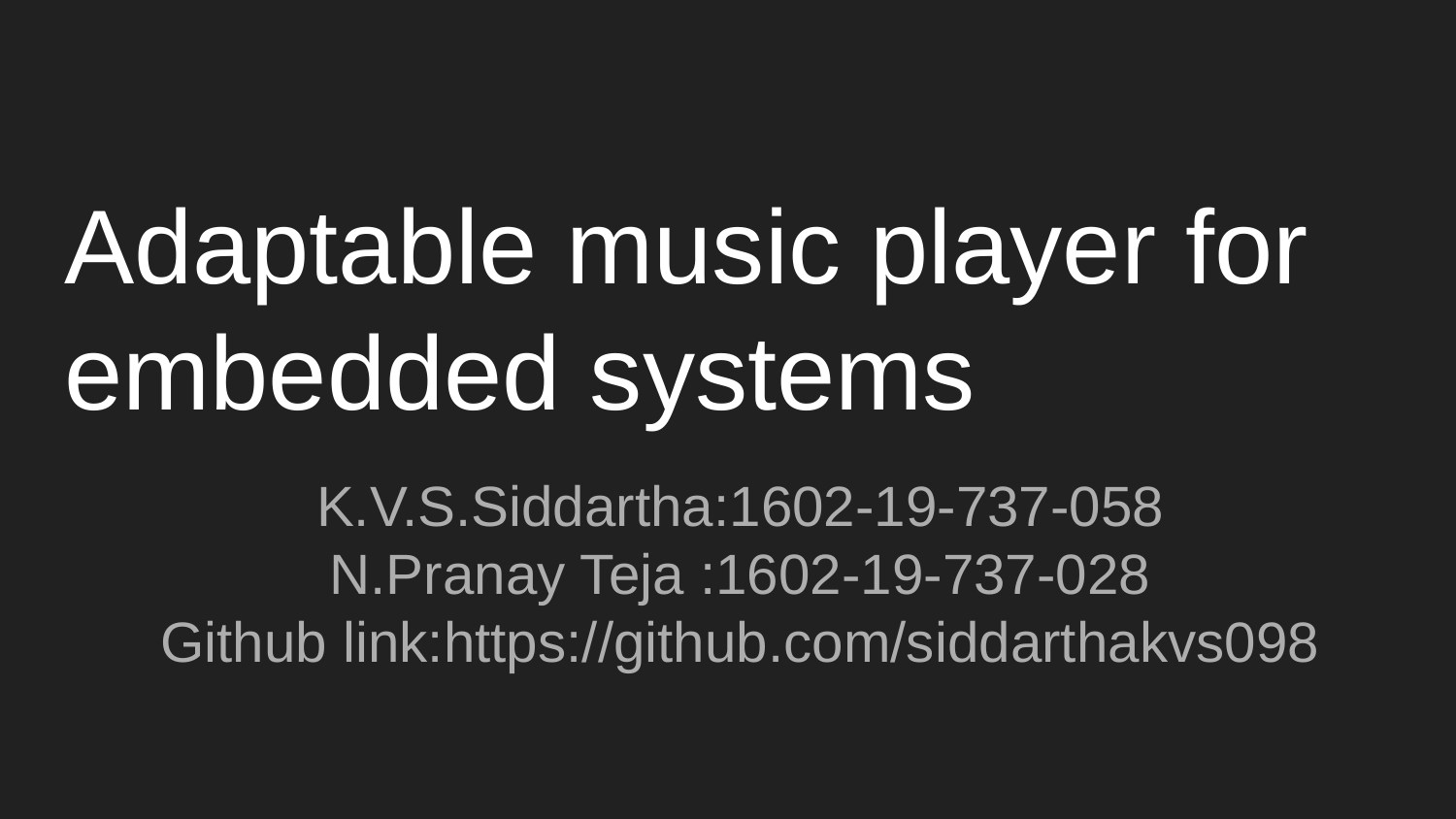

# Adaptable music player for embedded systems
K.V.S.Siddartha:1602-19-737-058
N.Pranay Teja :1602-19-737-028
Github link:https://github.com/siddarthakvs098